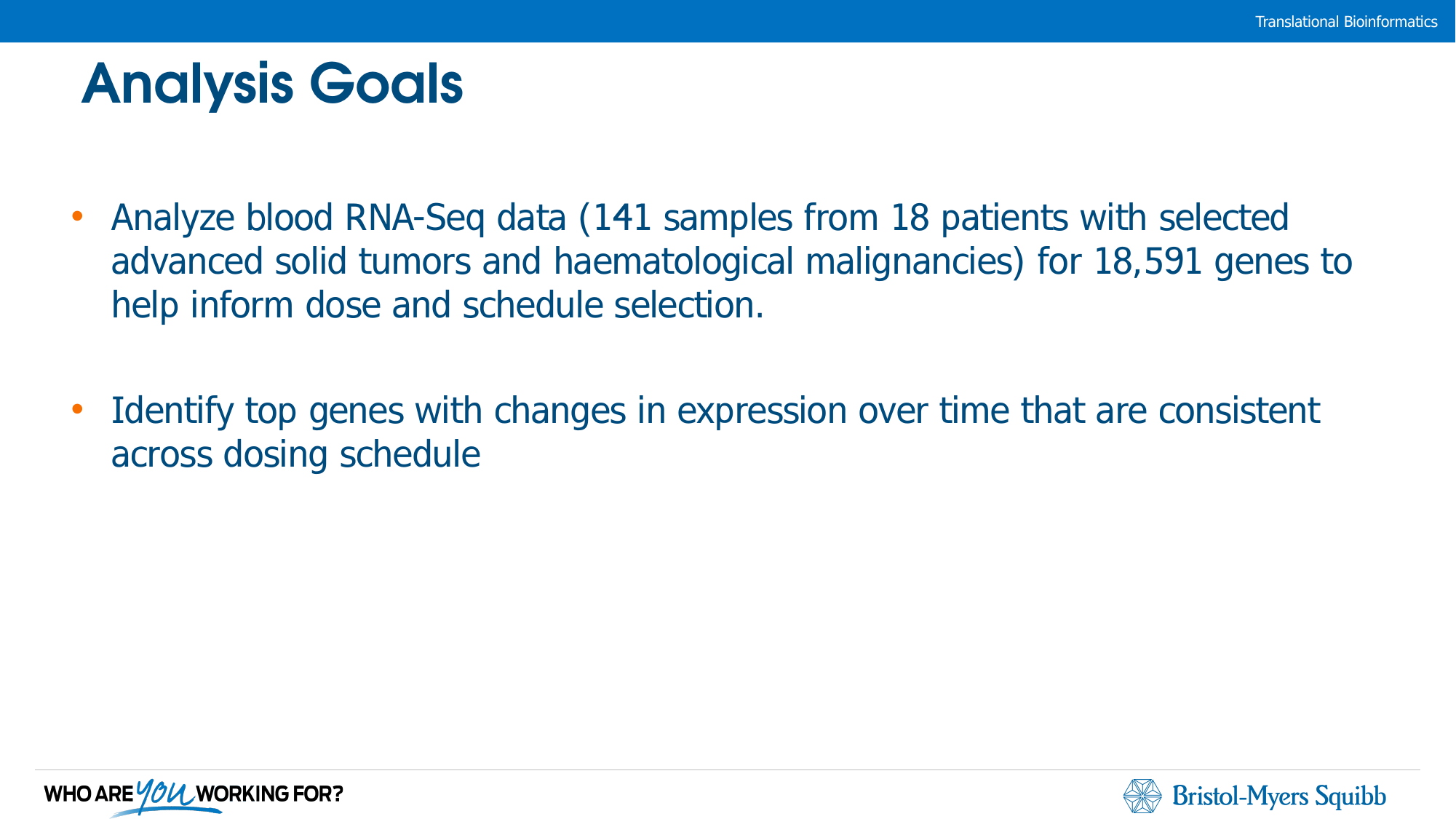

# Analysis Goals
Analyze blood RNA-Seq data (141 samples from 18 patients with selected advanced solid tumors and haematological malignancies) for 18,591 genes to help inform dose and schedule selection.

Identify top genes with changes in expression over time that are consistent across dosing schedule